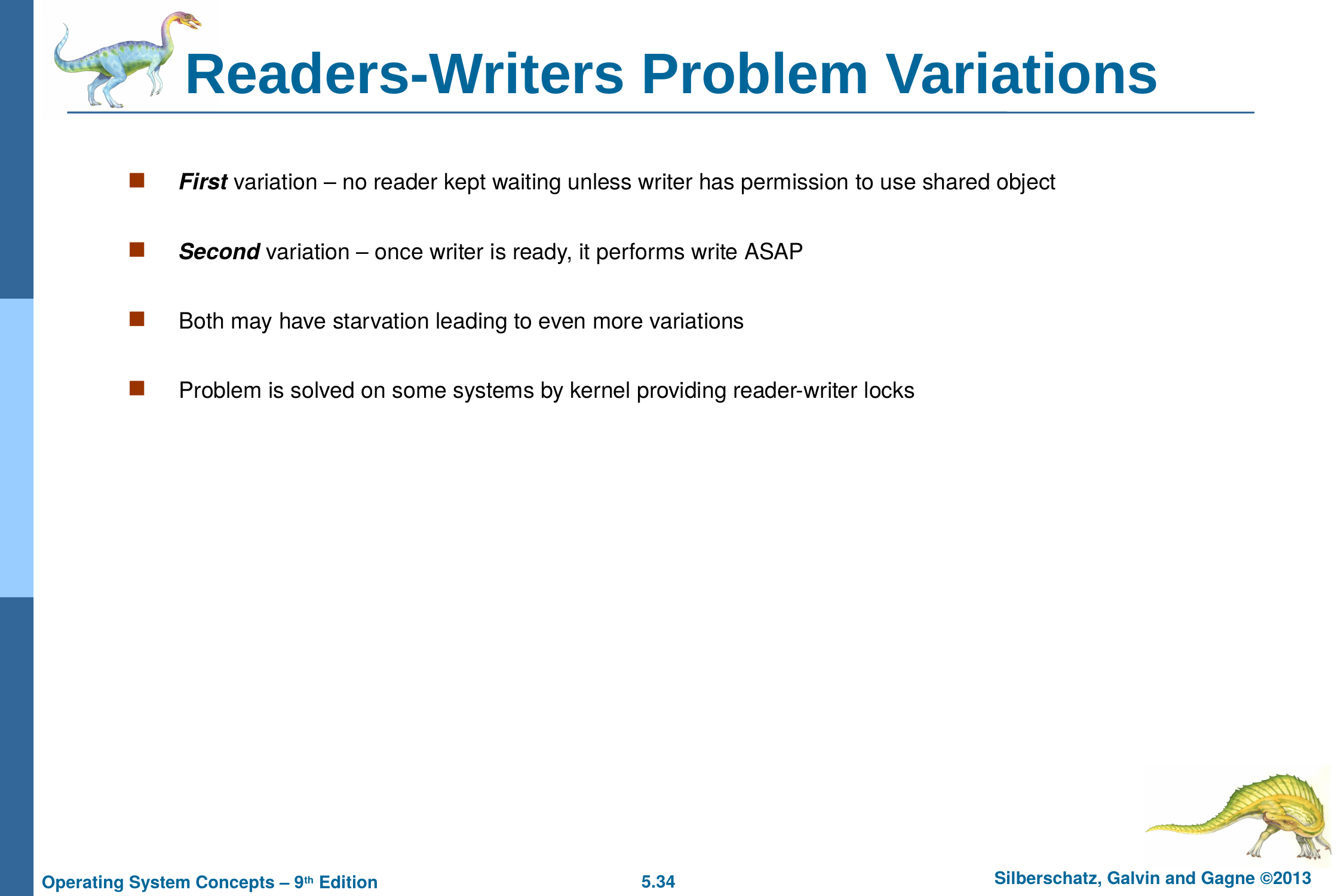

# Readers-Writers Problem Variations
First variation – no reader kept waiting unless writer has permission to use shared object

Second variation – once writer is ready, it performs write ASAP

Both may have starvation leading to even more variations

Problem is solved on some systems by kernel providing reader-writer locks